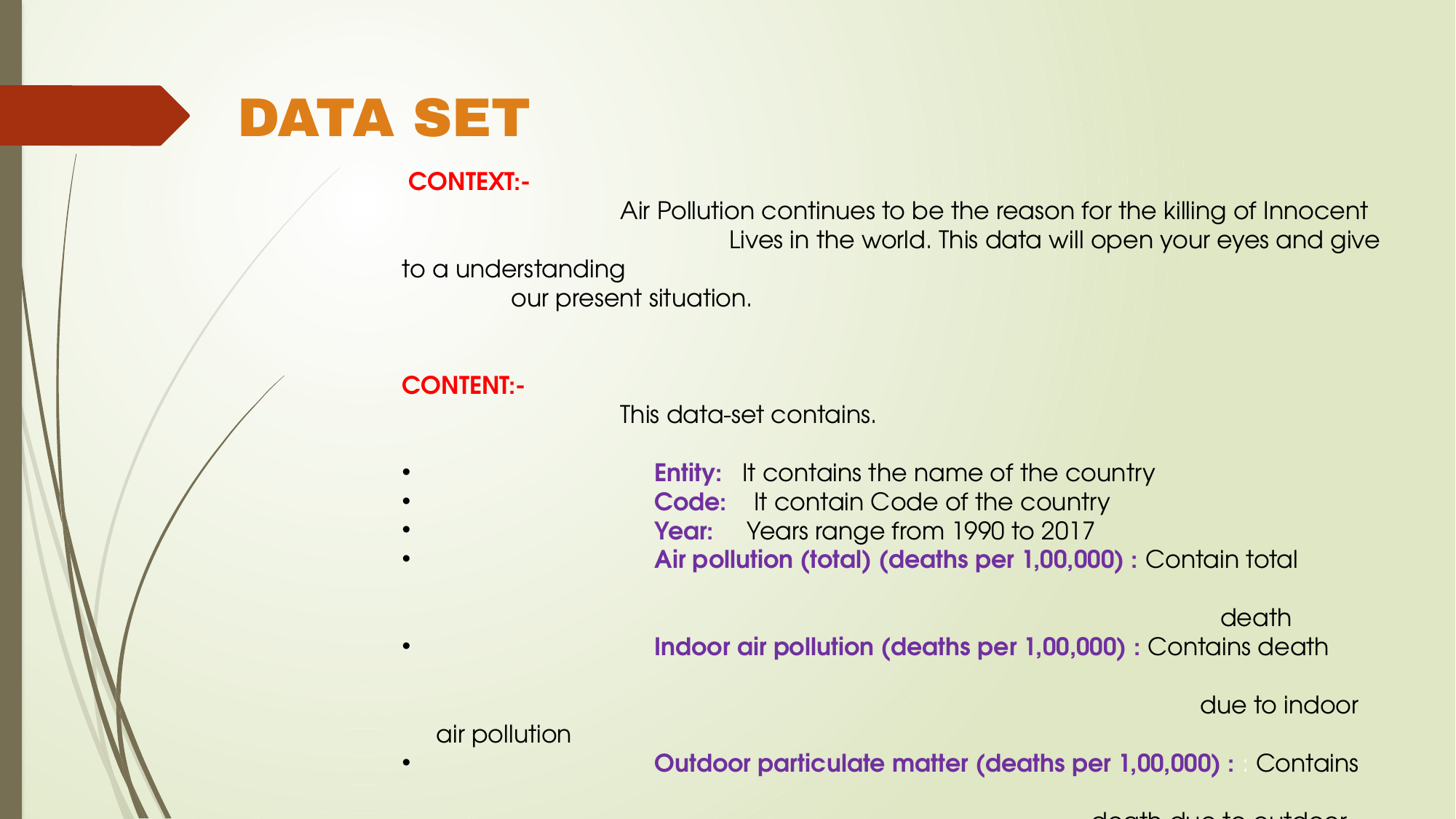

# DATA SET
 CONTEXT:-
		Air Pollution continues to be the reason for the killing of Innocent 			    	Lives in the world. This data will open your eyes and give to a understanding
	our present situation.

CONTENT:-
		This data-set contains.

		Entity:   It contains the name of the country
		Code:    It contain Code of the country
		Year:     Years range from 1990 to 2017
		Air pollution (total) (deaths per 1,00,000) : Contain total 								   								   death
		Indoor air pollution (deaths per 1,00,000) : Contains death 															due to indoor air pollution
		Outdoor particulate matter (deaths per 1,00,000) : : Contains 														death due to outdoor pollution
		Outdoor ozone pollution (deaths per 1,00,000) : Death due to ozone 															pollution